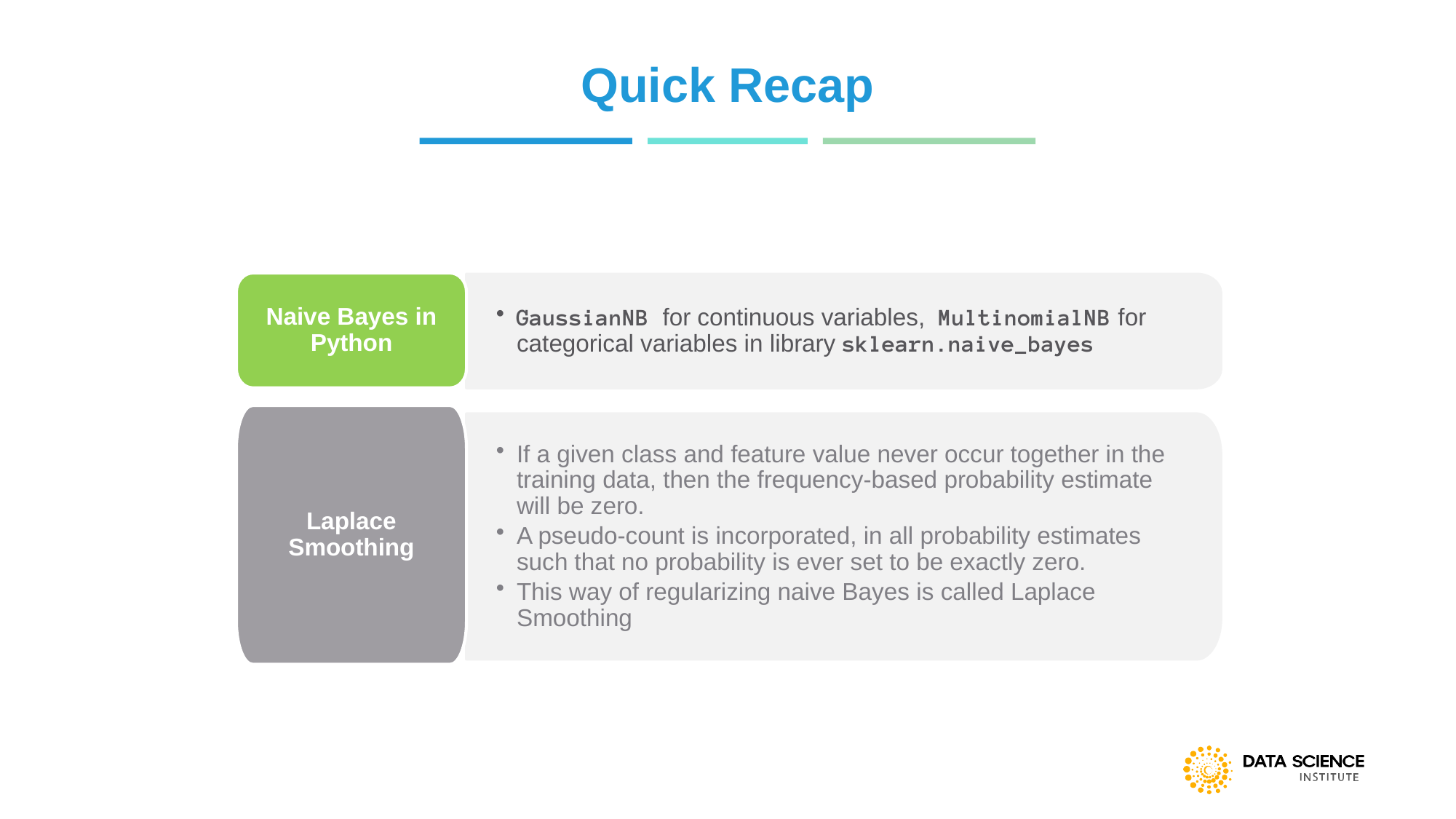

Quick Recap

Naive Bayes in Python
GaussianNB for continuous variables, MultinomialNB for categorical variables in library sklearn.naive_bayes
Laplace Smoothing
If a given class and feature value never occur together in the training data, then the frequency-based probability estimate will be zero.
A pseudo-count is incorporated, in all probability estimates such that no probability is ever set to be exactly zero.
This way of regularizing naive Bayes is called Laplace Smoothing